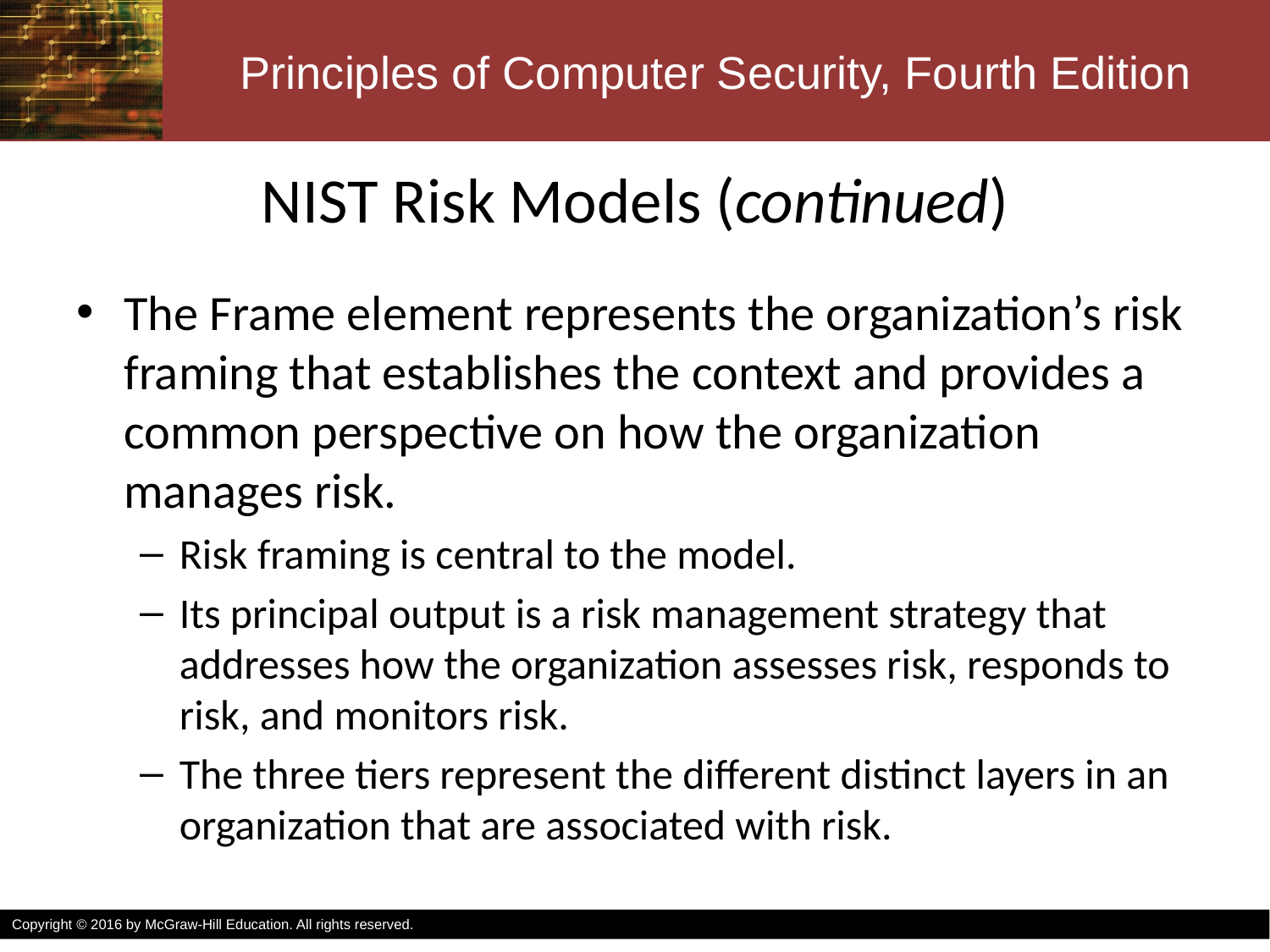

# NIST Risk Models (continued)
The Frame element represents the organization’s risk framing that establishes the context and provides a common perspective on how the organization manages risk.
Risk framing is central to the model.
Its principal output is a risk management strategy that addresses how the organization assesses risk, responds to risk, and monitors risk.
The three tiers represent the different distinct layers in an organization that are associated with risk.